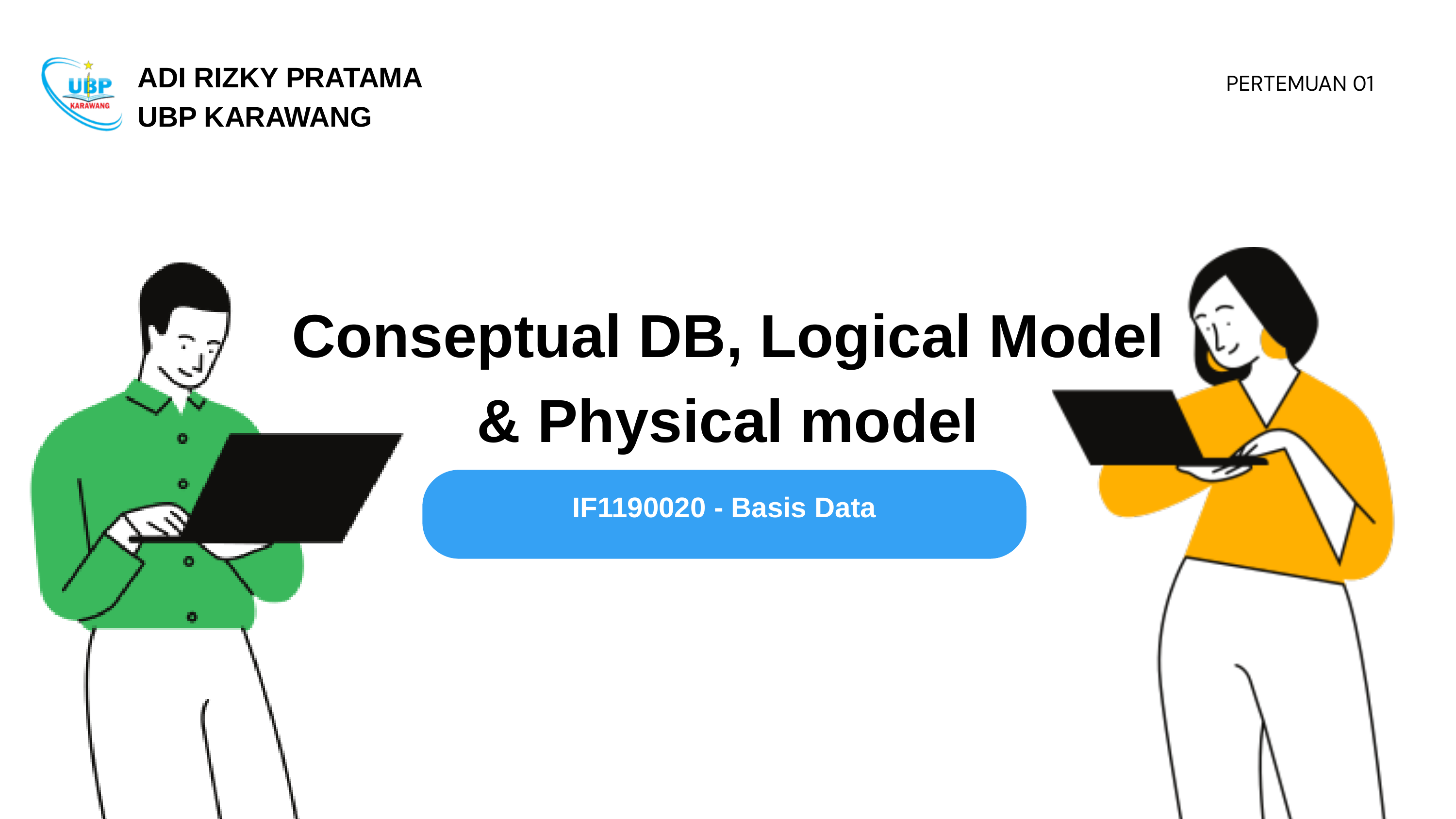

ADI RIZKY PRATAMA
UBP KARAWANG

PERTEMUAN 01

Conseptual DB, Logical Model
& Physical model

IF1190020 - Basis Data